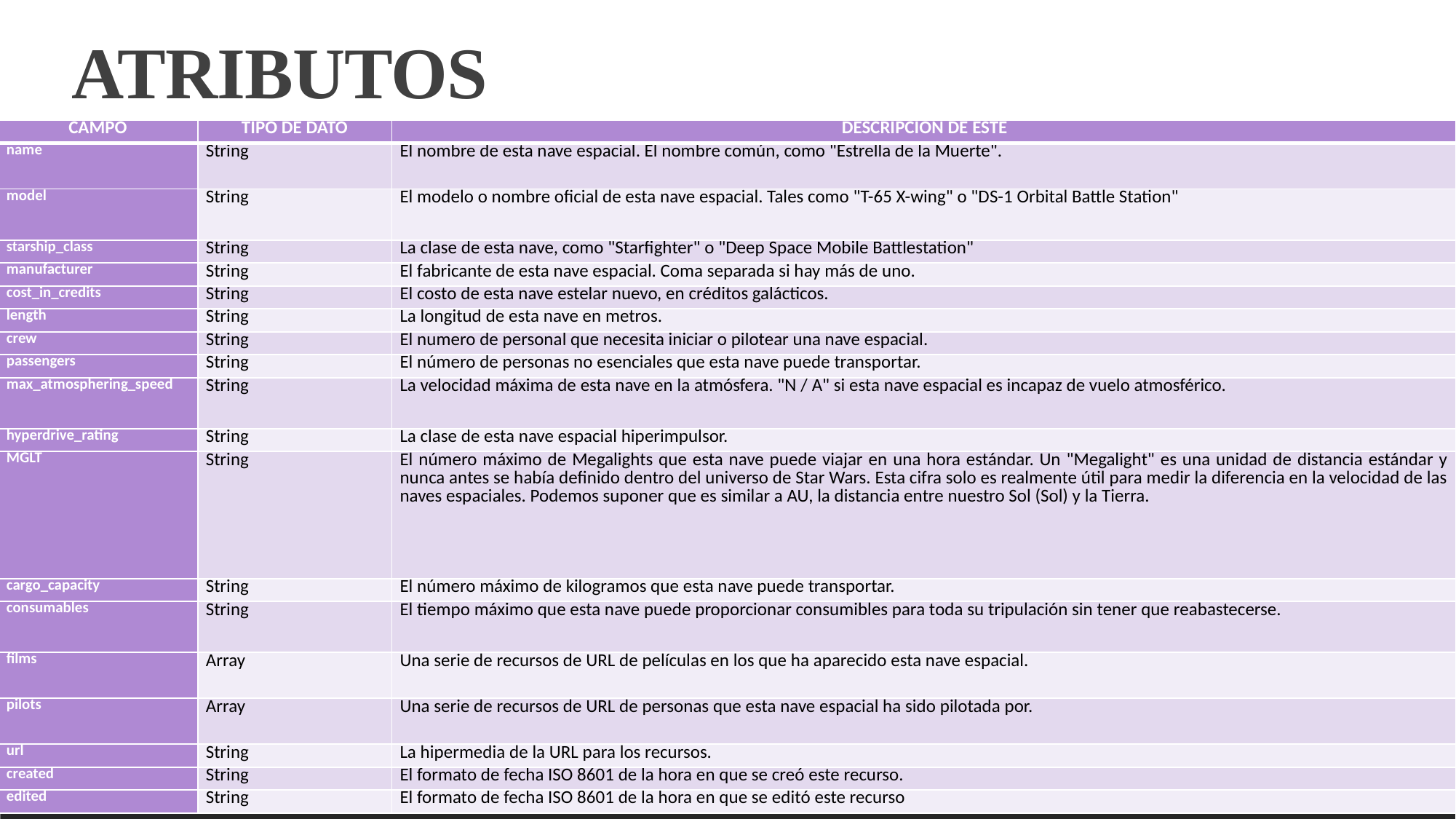

# ATRIBUTOS
| CAMPO | TIPO DE DATO | DESCRIPCIÓN DE ESTE |
| --- | --- | --- |
| name | String | El nombre de esta nave espacial. El nombre común, como "Estrella de la Muerte". |
| model | String | El modelo o nombre oficial de esta nave espacial. Tales como "T-65 X-wing" o "DS-1 Orbital Battle Station" |
| starship\_class | String | La clase de esta nave, como "Starfighter" o "Deep Space Mobile Battlestation" |
| manufacturer | String | El fabricante de esta nave espacial. Coma separada si hay más de uno. |
| cost\_in\_credits | String | El costo de esta nave estelar nuevo, en créditos galácticos. |
| length | String | La longitud de esta nave en metros. |
| crew | String | El numero de personal que necesita iniciar o pilotear una nave espacial. |
| passengers | String | El número de personas no esenciales que esta nave puede transportar. |
| max\_atmosphering\_speed | String | La velocidad máxima de esta nave en la atmósfera. "N / A" si esta nave espacial es incapaz de vuelo atmosférico. |
| hyperdrive\_rating | String | La clase de esta nave espacial hiperimpulsor. |
| MGLT | String | El número máximo de Megalights que esta nave puede viajar en una hora estándar. Un "Megalight" es una unidad de distancia estándar y nunca antes se había definido dentro del universo de Star Wars. Esta cifra solo es realmente útil para medir la diferencia en la velocidad de las naves espaciales. Podemos suponer que es similar a AU, la distancia entre nuestro Sol (Sol) y la Tierra. |
| cargo\_capacity | String | El número máximo de kilogramos que esta nave puede transportar. |
| consumables | String | El tiempo máximo que esta nave puede proporcionar consumibles para toda su tripulación sin tener que reabastecerse. |
| films | Array | Una serie de recursos de URL de películas en los que ha aparecido esta nave espacial. |
| pilots | Array | Una serie de recursos de URL de personas que esta nave espacial ha sido pilotada por. |
| url | String | La hipermedia de la URL para los recursos. |
| created | String | El formato de fecha ISO 8601 de la hora en que se creó este recurso. |
| edited | String | El formato de fecha ISO 8601 de la hora en que se editó este recurso |